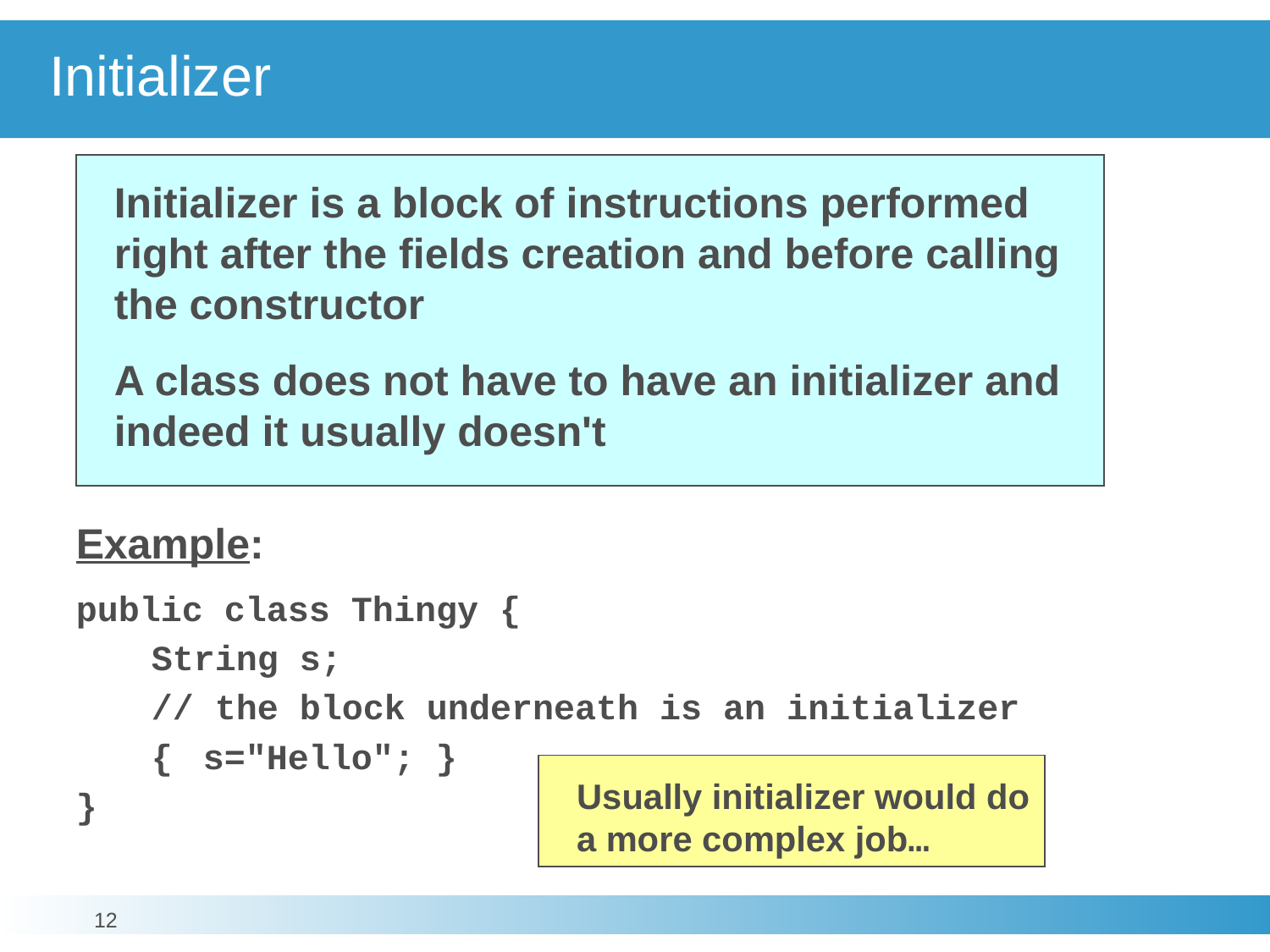

# Initializer
Initializer is a block of instructions performed right after the fields creation and before calling the constructor
	A class does not have to have an initializer and indeed it usually doesn't
Example:

public class Thingy {
	String s;
	// the block underneath is an initializer
	{	s="Hello"; }
}
Usually initializer would do a more complex job…
12